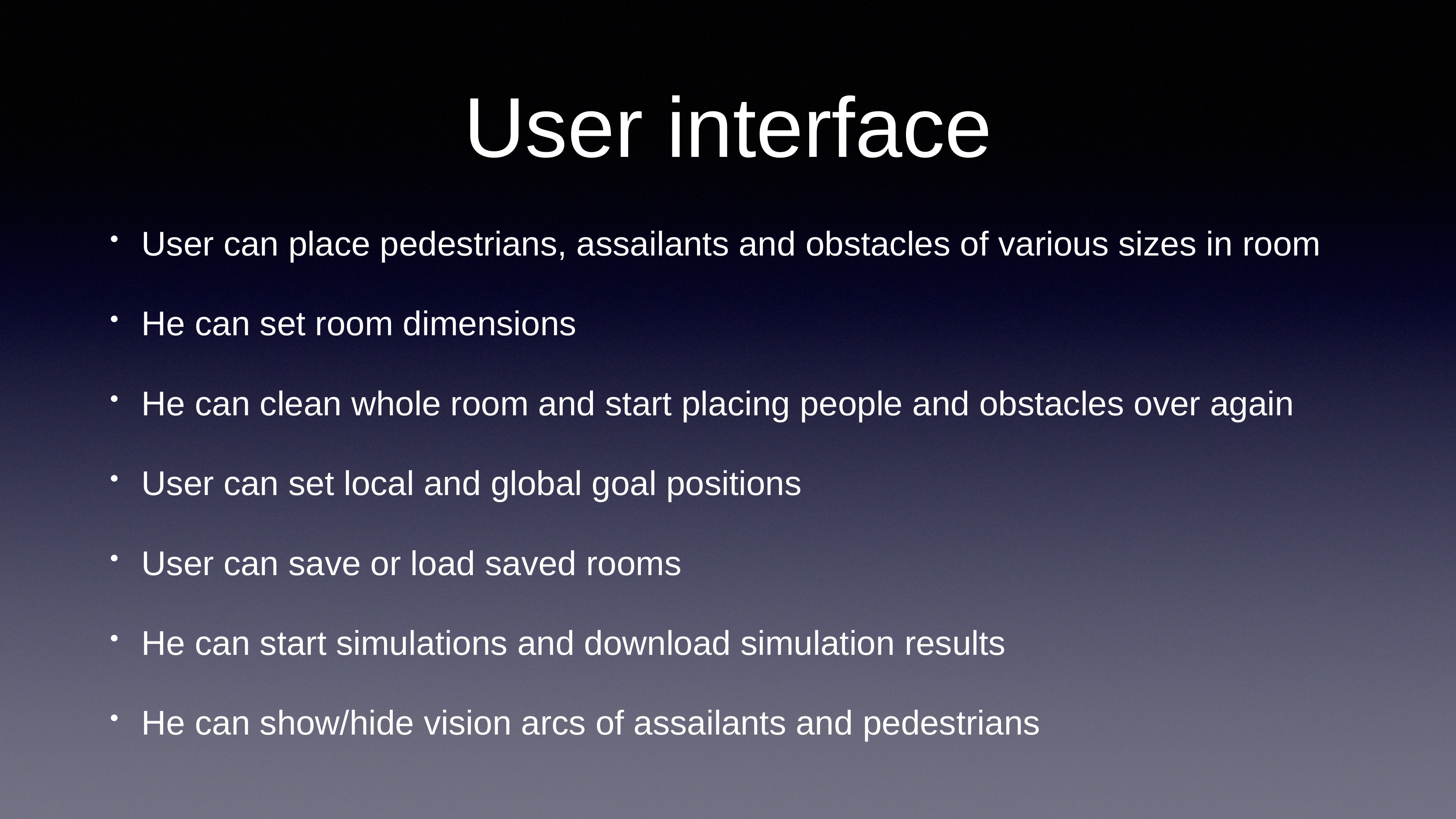

# User interface
User can place pedestrians, assailants and obstacles of various sizes in room
He can set room dimensions
He can clean whole room and start placing people and obstacles over again
User can set local and global goal positions
User can save or load saved rooms
He can start simulations and download simulation results
He can show/hide vision arcs of assailants and pedestrians